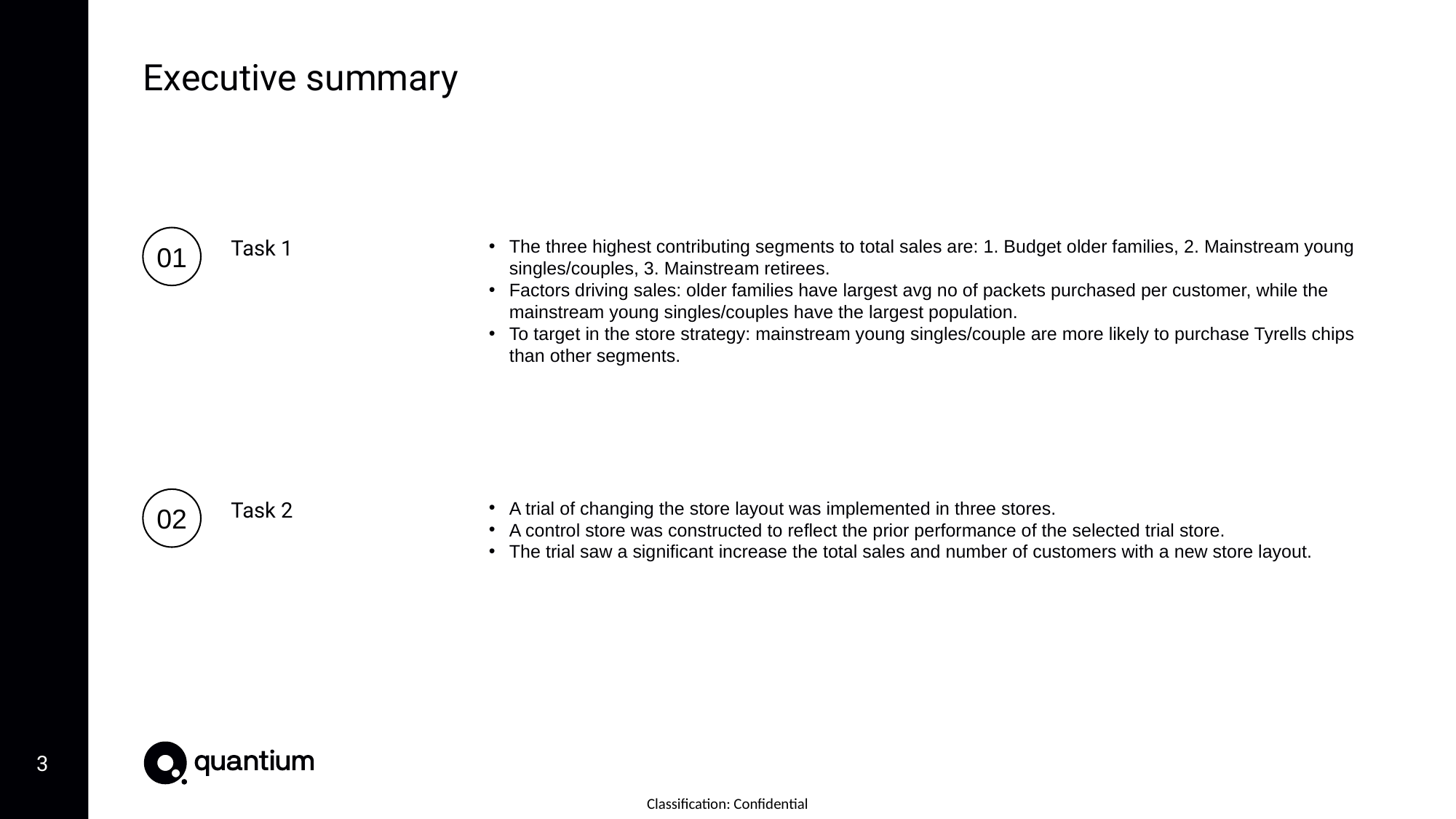

Executive summary
01
Task 1
The three highest contributing segments to total sales are: 1. Budget older families, 2. Mainstream young singles/couples, 3. Mainstream retirees.
Factors driving sales: older families have largest avg no of packets purchased per customer, while the mainstream young singles/couples have the largest population.
To target in the store strategy: mainstream young singles/couple are more likely to purchase Tyrells chips than other segments.

02
Task 2
A trial of changing the store layout was implemented in three stores.
A control store was constructed to reflect the prior performance of the selected trial store.
The trial saw a significant increase the total sales and number of customers with a new store layout.